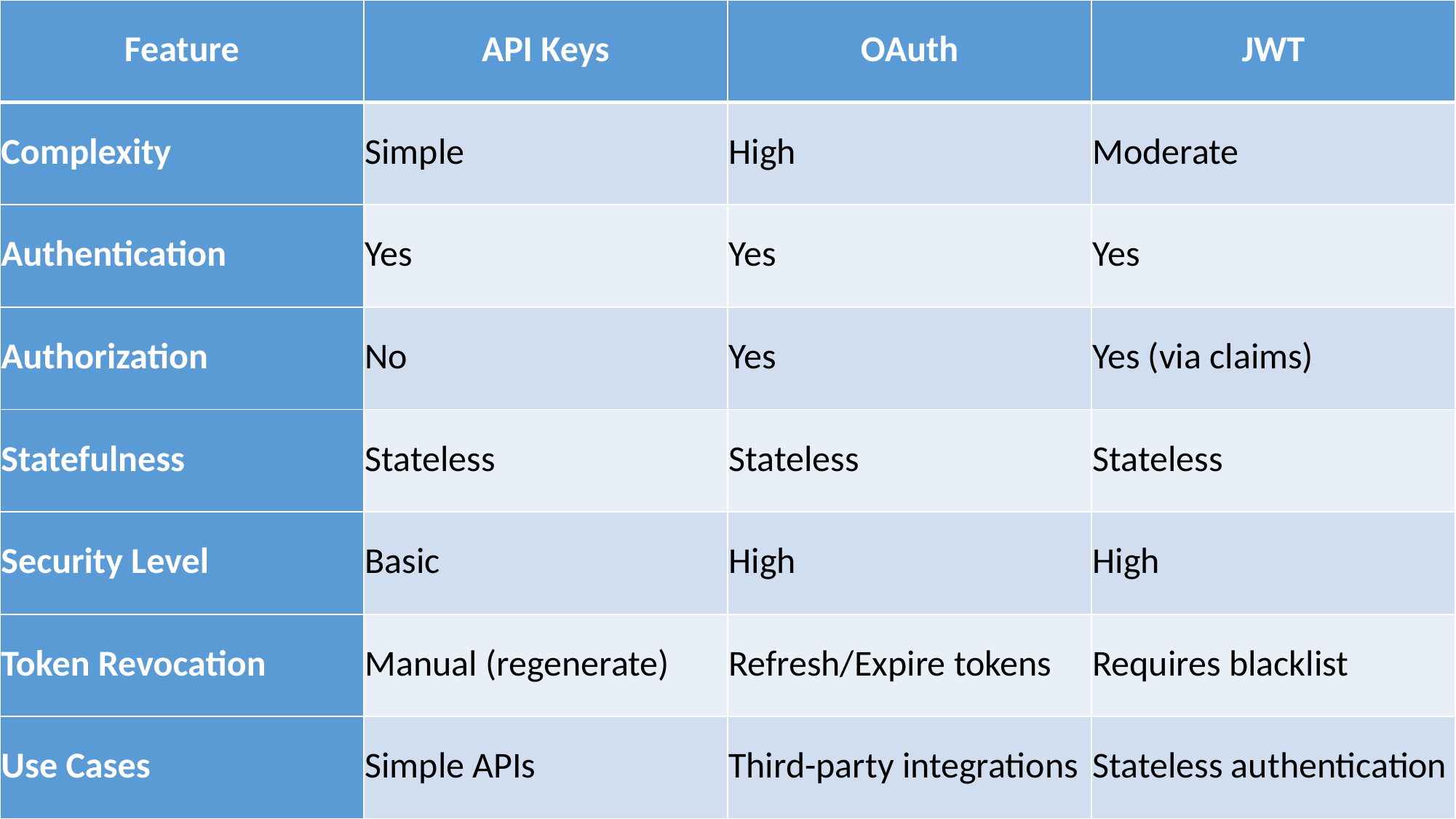

| Feature | API Keys | OAuth | JWT |
| --- | --- | --- | --- |
| Complexity | Simple | High | Moderate |
| Authentication | Yes | Yes | Yes |
| Authorization | No | Yes | Yes (via claims) |
| Statefulness | Stateless | Stateless | Stateless |
| Security Level | Basic | High | High |
| Token Revocation | Manual (regenerate) | Refresh/Expire tokens | Requires blacklist |
| Use Cases | Simple APIs | Third-party integrations | Stateless authentication |
#